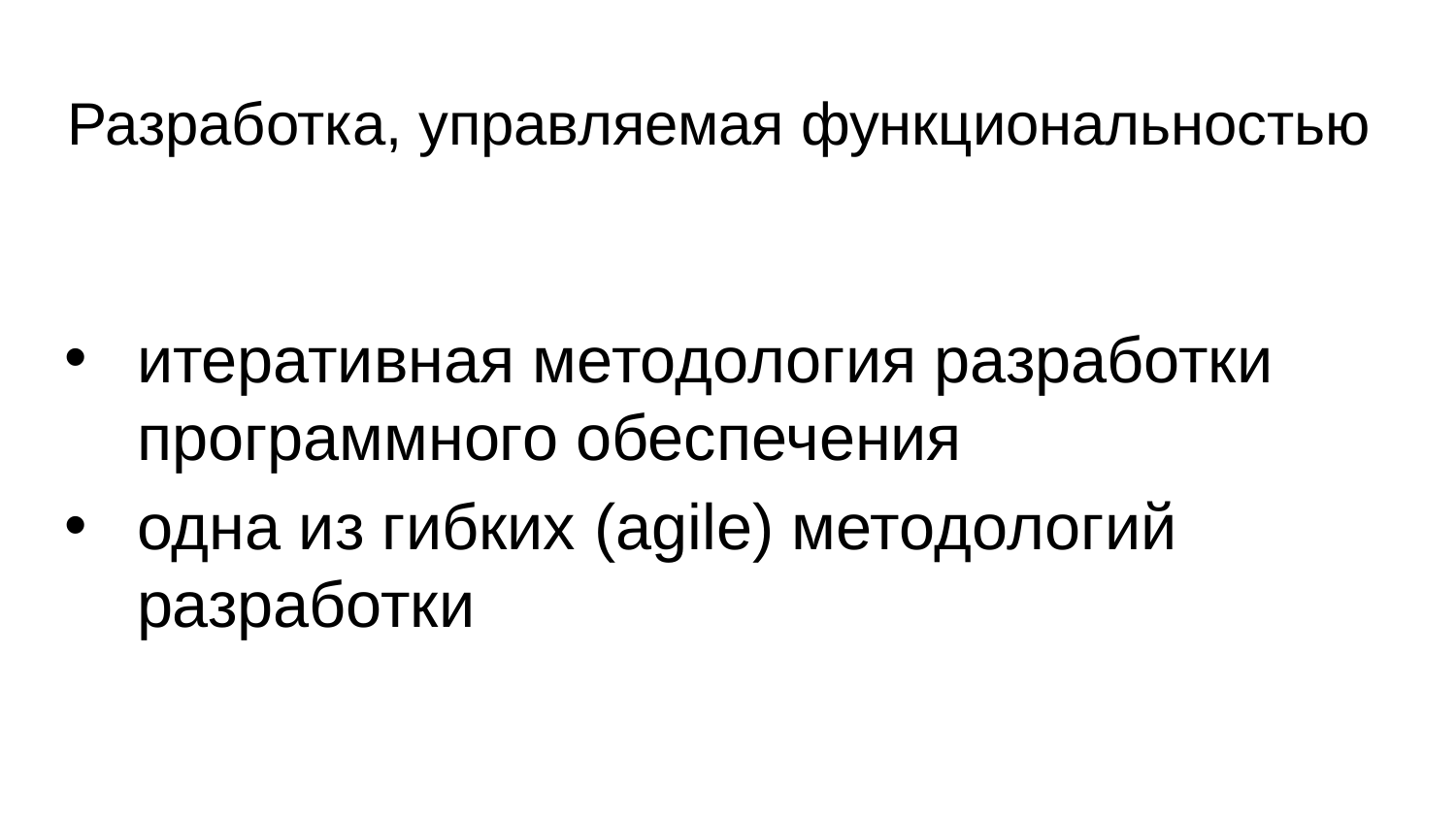

# Разработка, управляемая функциональностью
итеративная методология разработки программного обеспечения
одна из гибких (agile) методологий разработки